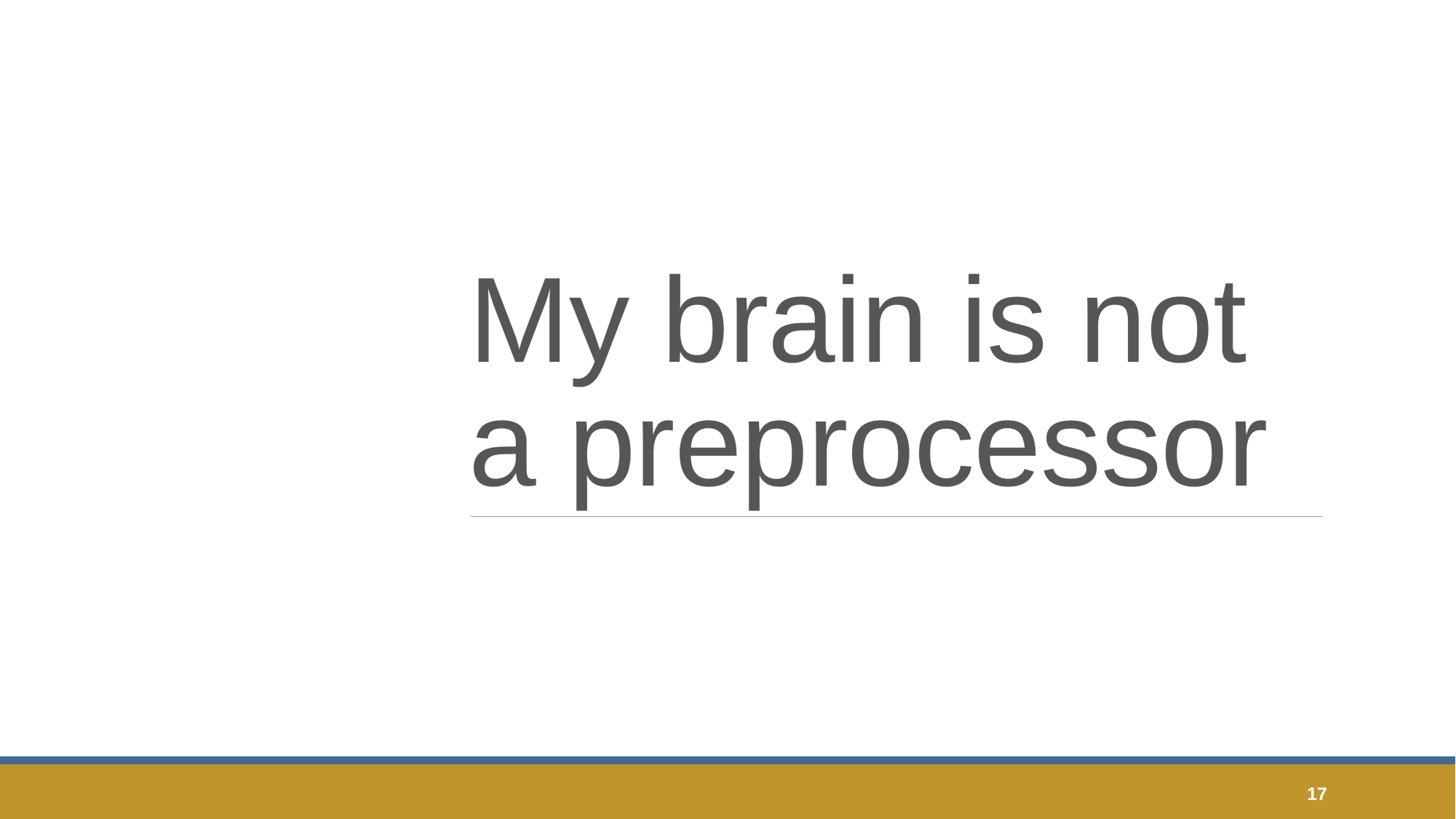

# My brain is not a preprocessor

CppCon 2019
17